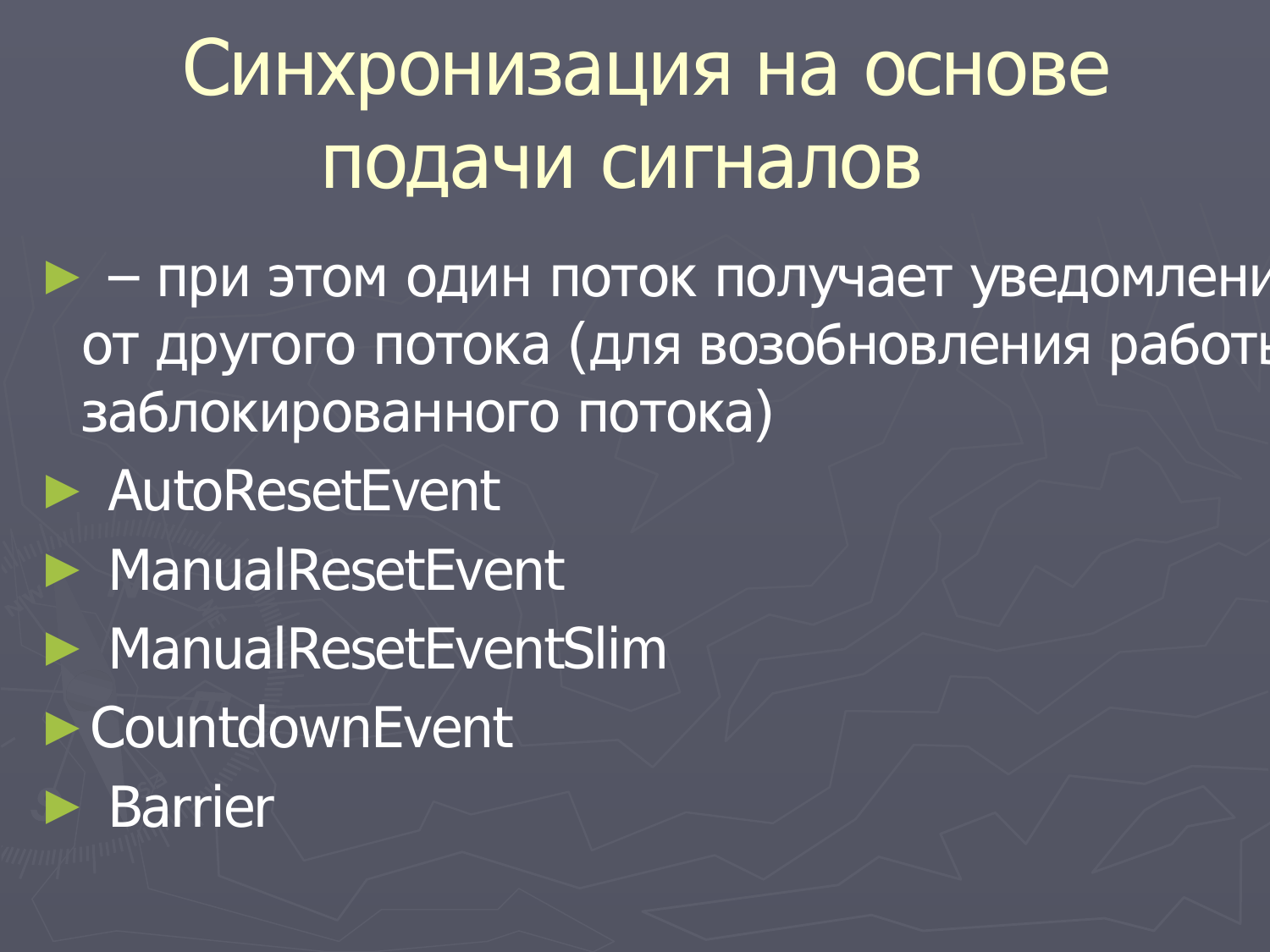

# Синхронизация на основе подачи сигналов
 – при этом один поток получает уведомления от другого потока (для возобновления работы заблокированного потока)
 AutoResetEvent
 ManualResetEvent
 ManualResetEventSlim
CountdownEvent
 Barrier